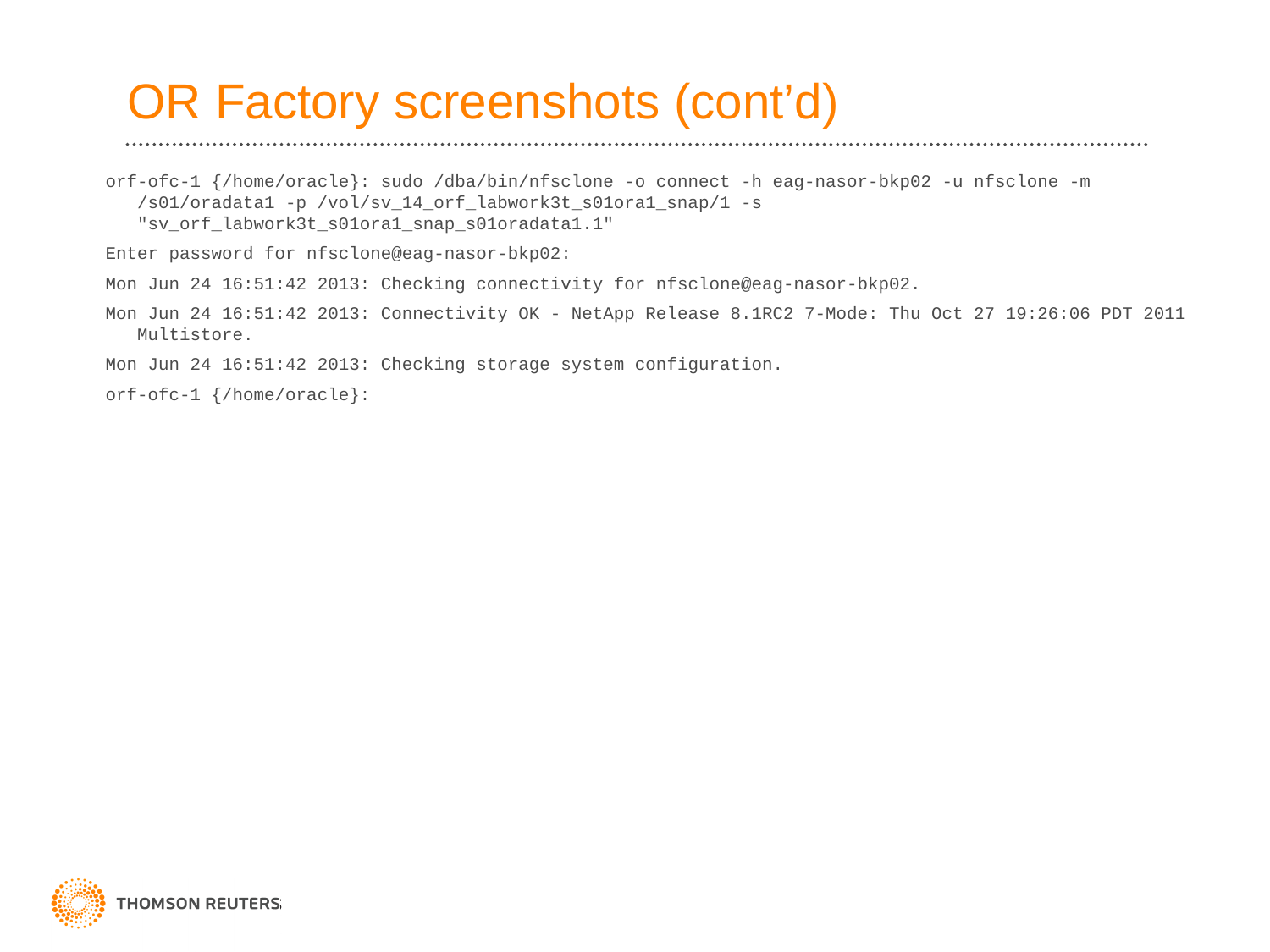

# OR Factory screenshots (cont’d)
orf-ofc-1 {/home/oracle}: sudo /dba/bin/nfsclone -o connect -h eag-nasor-bkp02 -u nfsclone -m /s01/oradata1 -p /vol/sv_14_orf_labwork3t_s01ora1_snap/1 -s "sv_orf_labwork3t_s01ora1_snap_s01oradata1.1"
Enter password for nfsclone@eag-nasor-bkp02:
Mon Jun 24 16:51:42 2013: Checking connectivity for nfsclone@eag-nasor-bkp02.
Mon Jun 24 16:51:42 2013: Connectivity OK - NetApp Release 8.1RC2 7-Mode: Thu Oct 27 19:26:06 PDT 2011 Multistore.
Mon Jun 24 16:51:42 2013: Checking storage system configuration.
orf-ofc-1 {/home/oracle}: